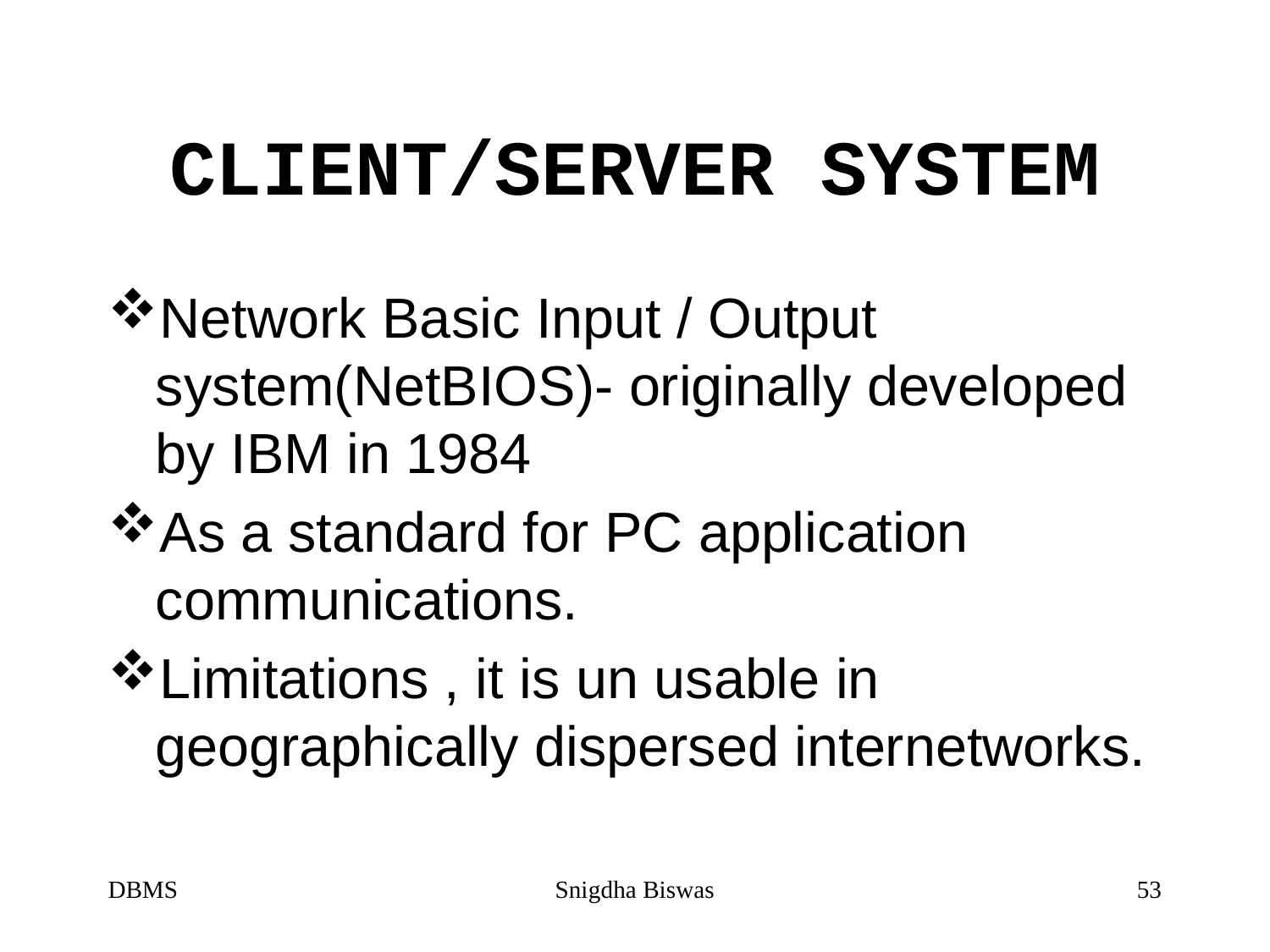

# CLIENT/SERVER SYSTEM
Network Basic Input / Output system(NetBIOS)- originally developed by IBM in 1984
As a standard for PC application communications.
Limitations , it is un usable in geographically dispersed internetworks.

DBMS
Snigdha Biswas
53